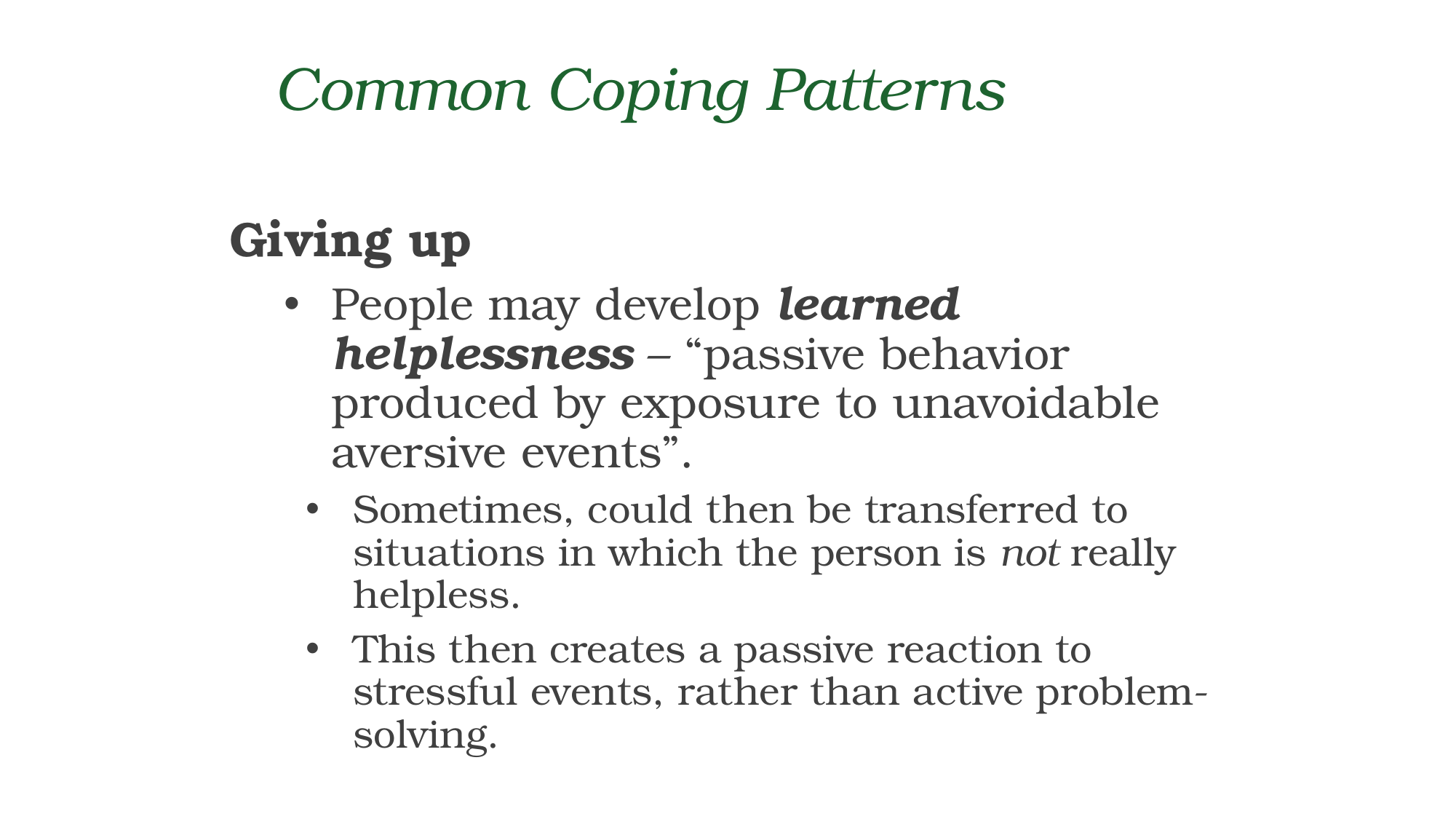

# Common Coping Patterns
Giving up
People may develop learned helplessness – “passive behavior produced by exposure to unavoidable aversive events”.
Sometimes, could then be transferred to situations in which the person is not really helpless.
This then creates a passive reaction to stressful events, rather than active problem-solving.